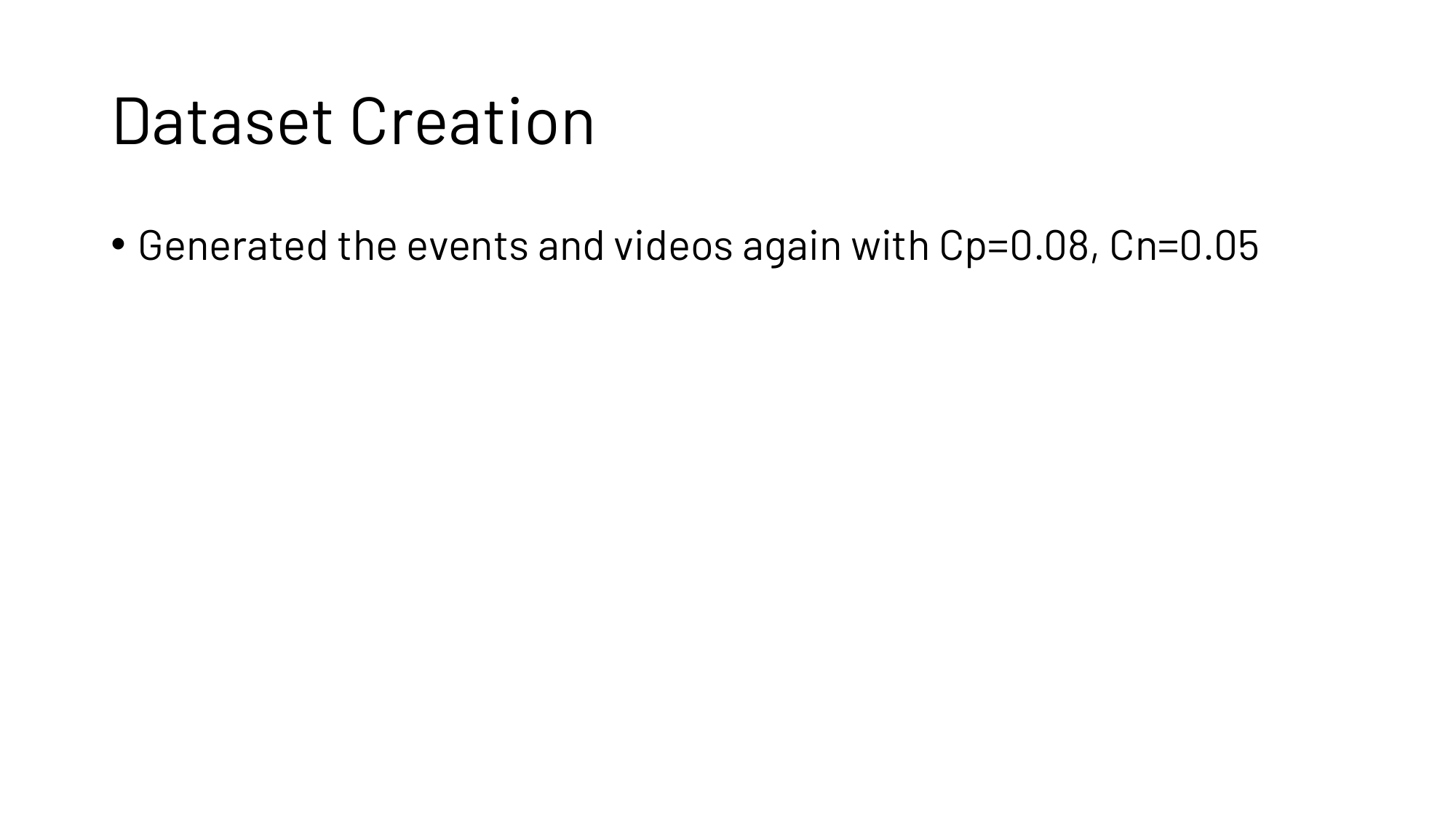

# Dataset Creation
Generated the events and videos again with Cp=0.08, Cn=0.05